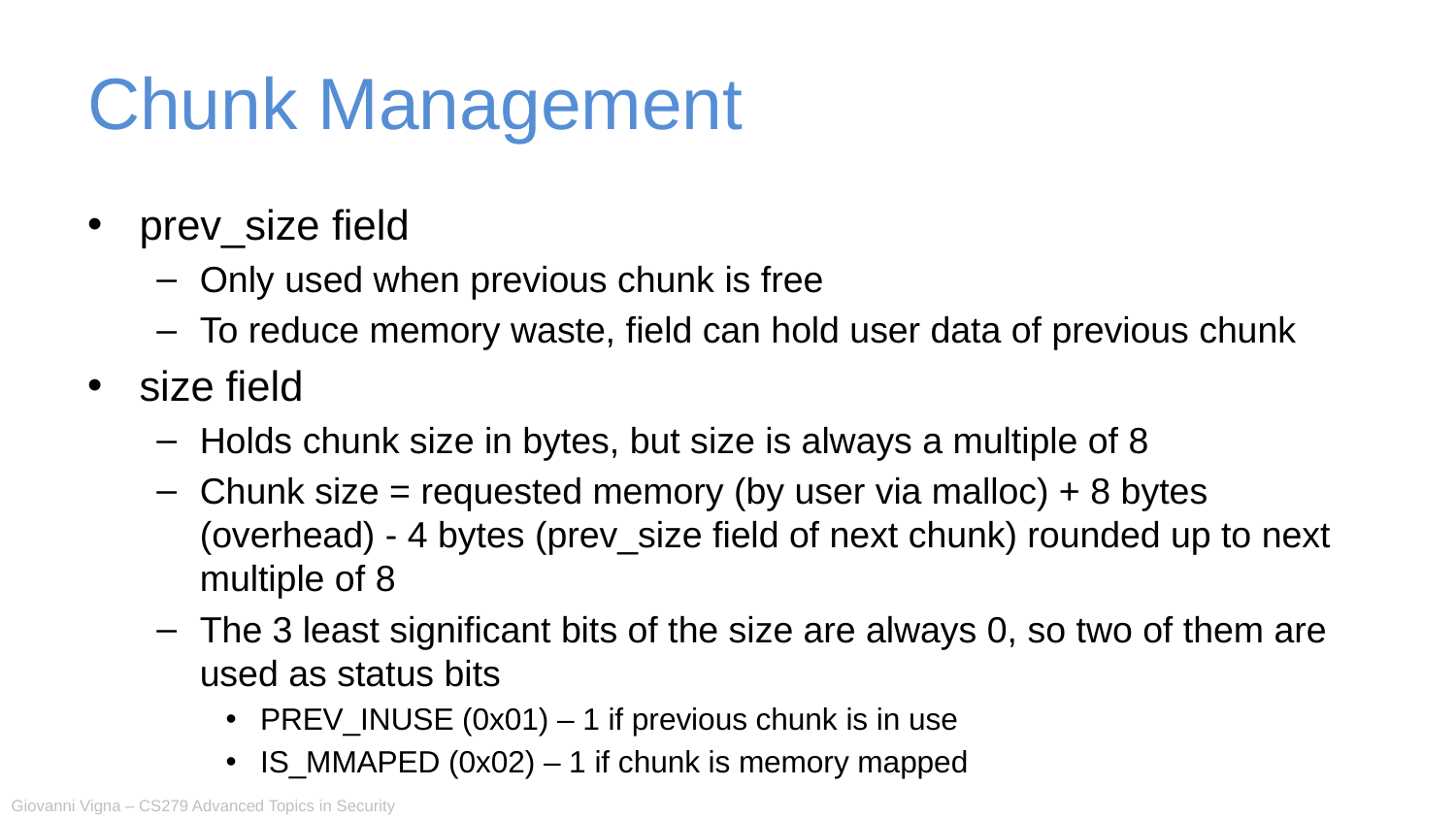

# Chunk Management
prev_size field
Only used when previous chunk is free
To reduce memory waste, field can hold user data of previous chunk
size field
Holds chunk size in bytes, but size is always a multiple of 8
Chunk size = requested memory (by user via malloc) + 8 bytes (overhead) - 4 bytes (prev_size field of next chunk) rounded up to next multiple of 8
The 3 least significant bits of the size are always 0, so two of them are used as status bits
PREV_INUSE (0x01) – 1 if previous chunk is in use
IS_MMAPED (0x02) – 1 if chunk is memory mapped